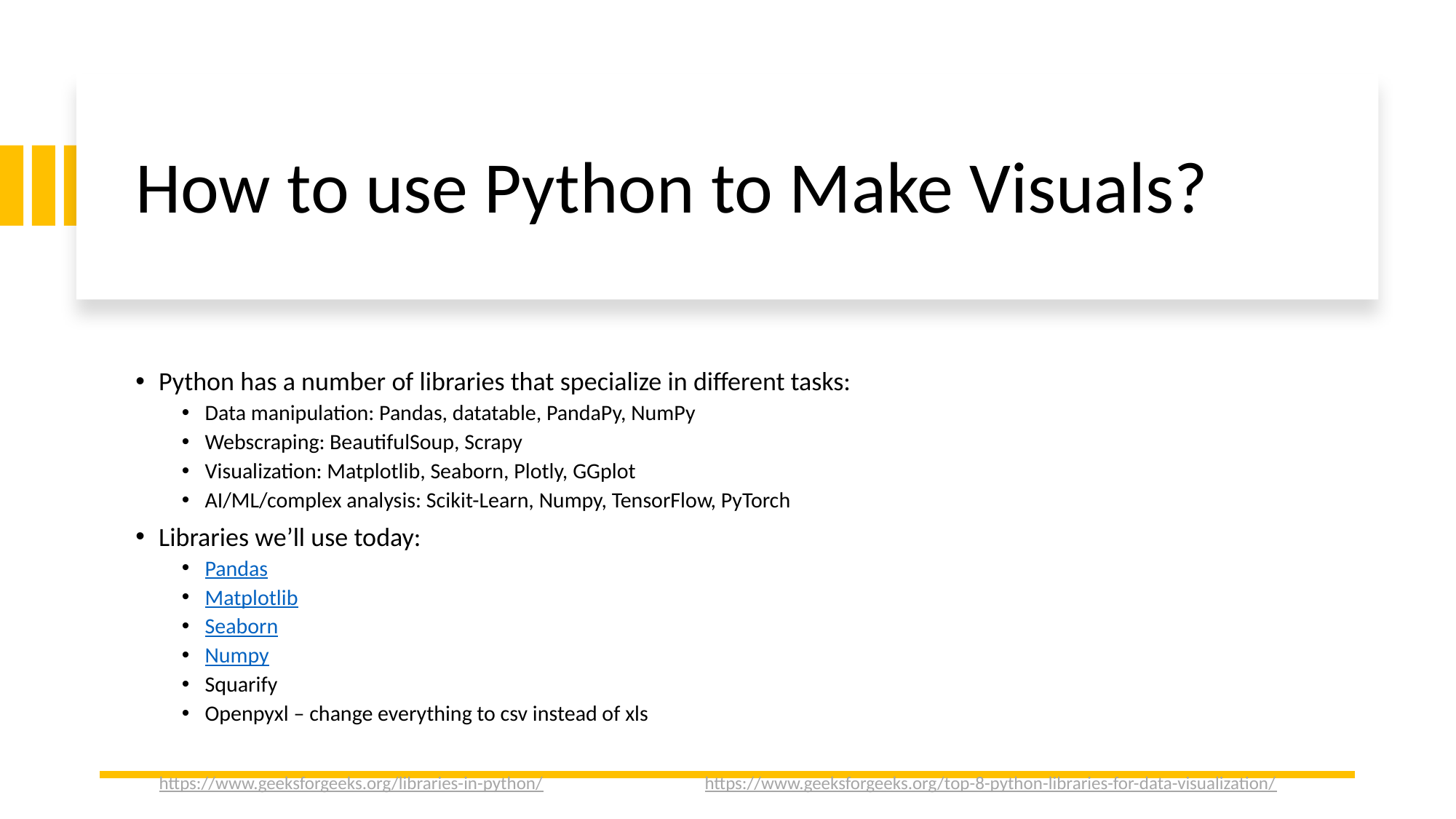

# How to use Python to Make Visuals?

Python has a number of libraries that specialize in different tasks:
Data manipulation: Pandas, datatable, PandaPy, NumPy
Webscraping: BeautifulSoup, Scrapy
Visualization: Matplotlib, Seaborn, Plotly, GGplot
AI/ML/complex analysis: Scikit-Learn, Numpy, TensorFlow, PyTorch
Libraries we’ll use today:
Pandas
Matplotlib
Seaborn
Numpy
Squarify
Openpyxl – change everything to csv instead of xls
https://www.geeksforgeeks.org/libraries-in-python/		https://www.geeksforgeeks.org/top-8-python-libraries-for-data-visualization/